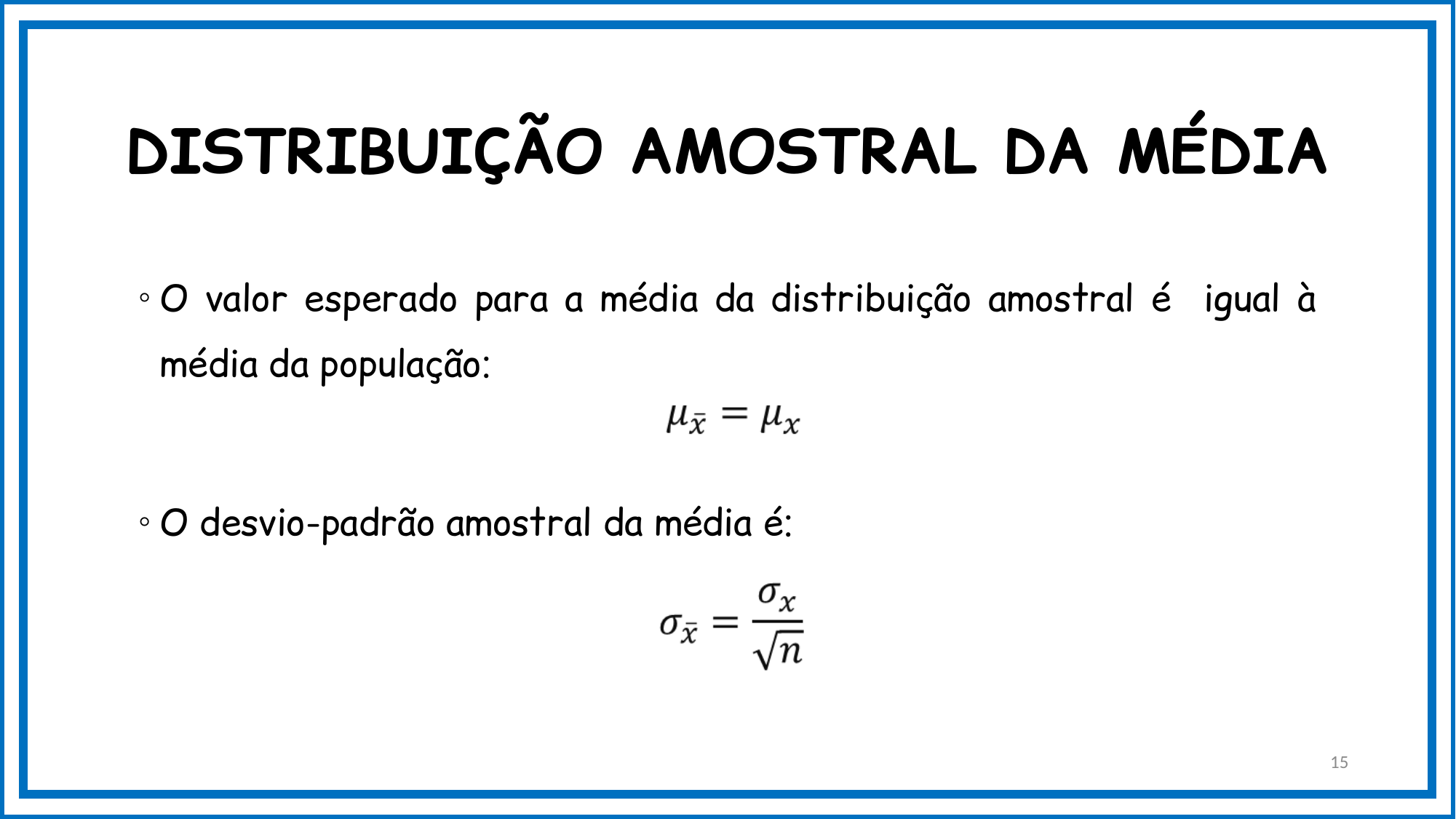

DISTRIBUIÇÃO AMOSTRAL DA MÉDIA
O valor esperado para a média da distribuição amostral é  igual à média da população:

O desvio-padrão amostral da média é:

15